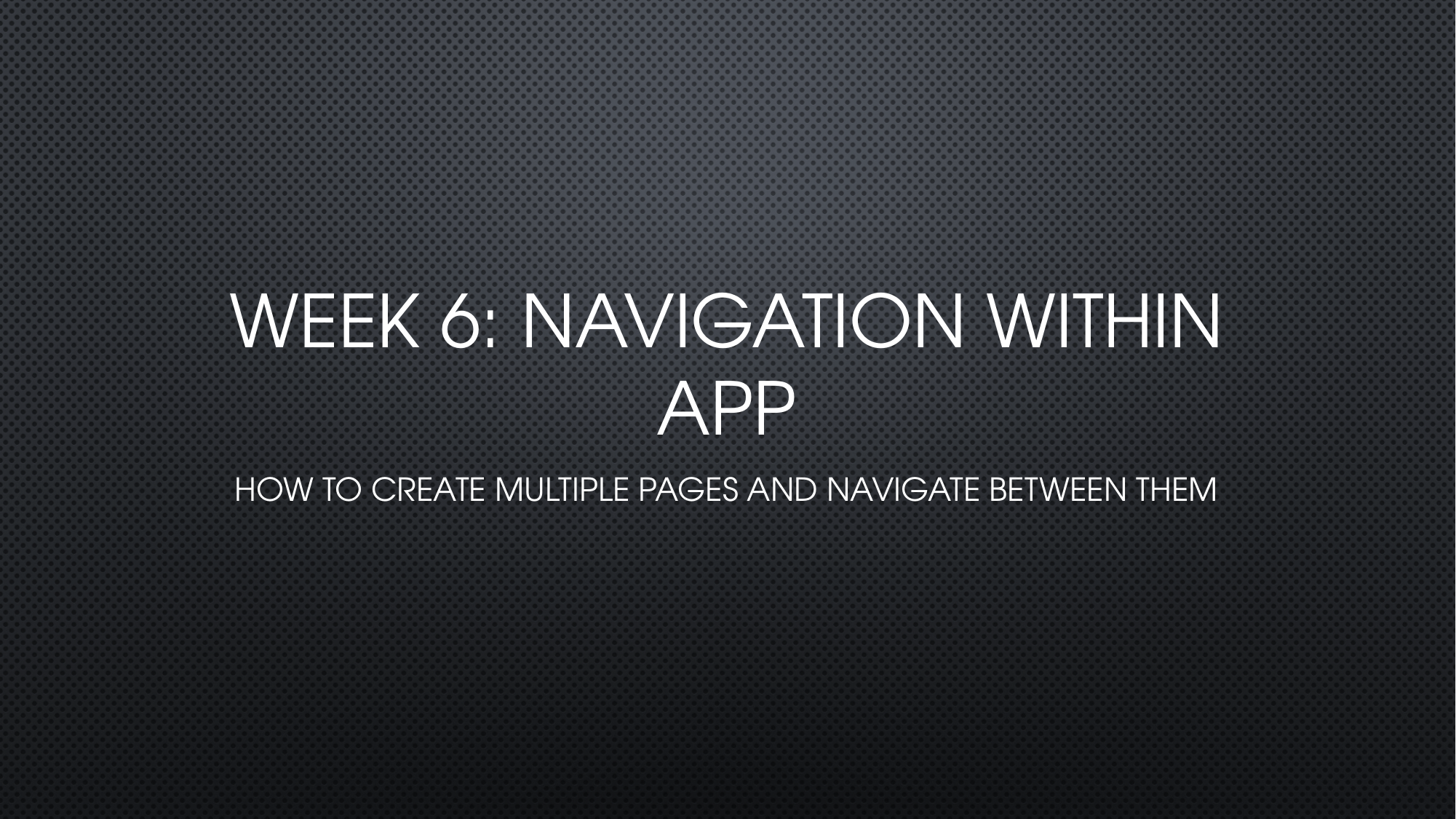

# Week 6: Navigation Within App
How to Create Multiple Pages and Navigate between Them